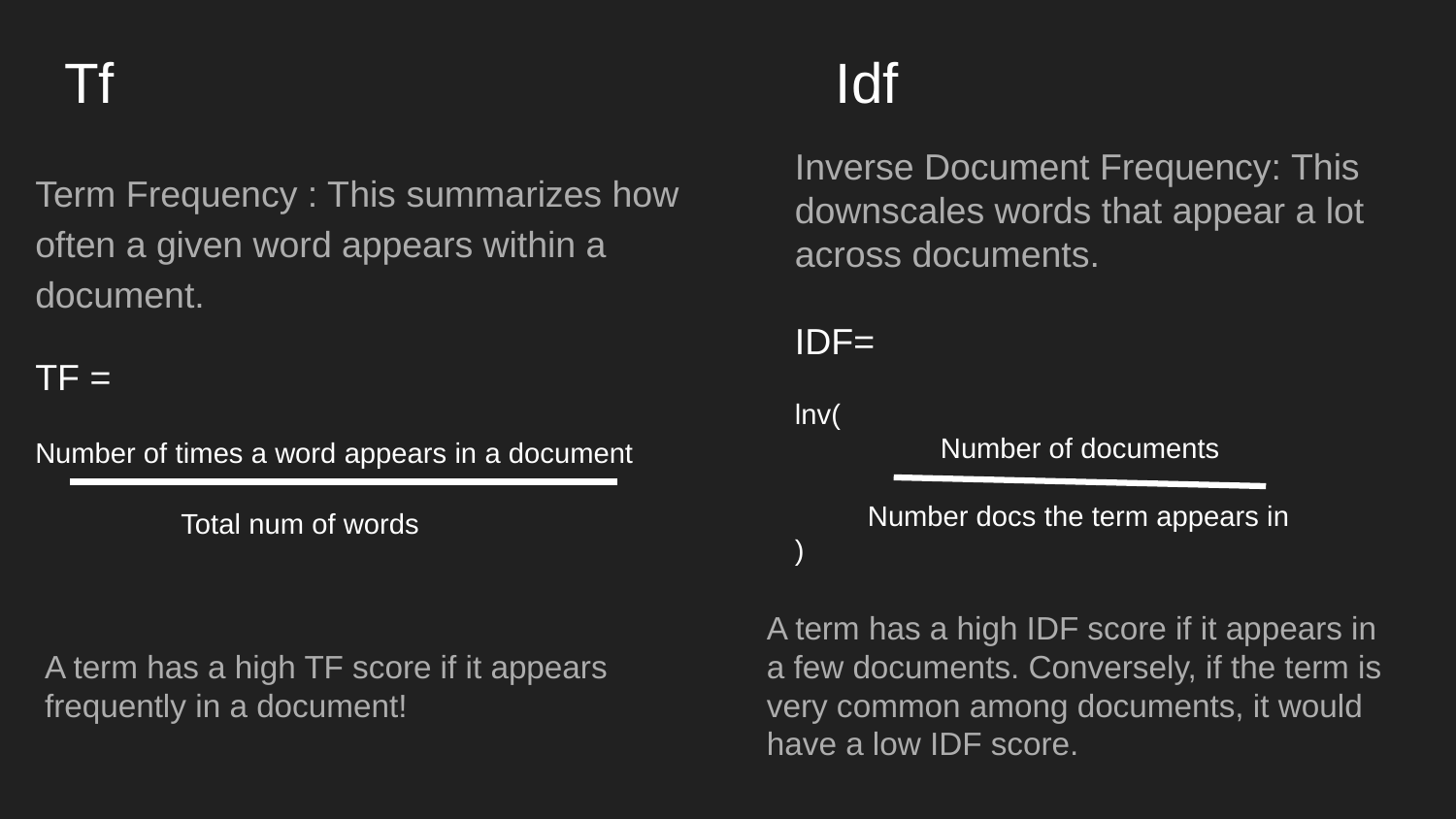

# Tf
Idf
Inverse Document Frequency: This downscales words that appear a lot across documents.

IDF=

lnv(
Number of documents

Number docs the term appears in
)

Term Frequency : This summarizes how often a given word appears within a document.
TF =
Number of times a word appears in a document
Total num of words

A term has a high TF score if it appears frequently in a document!
A term has a high IDF score if it appears in a few documents. Conversely, if the term is very common among documents, it would have a low IDF score.